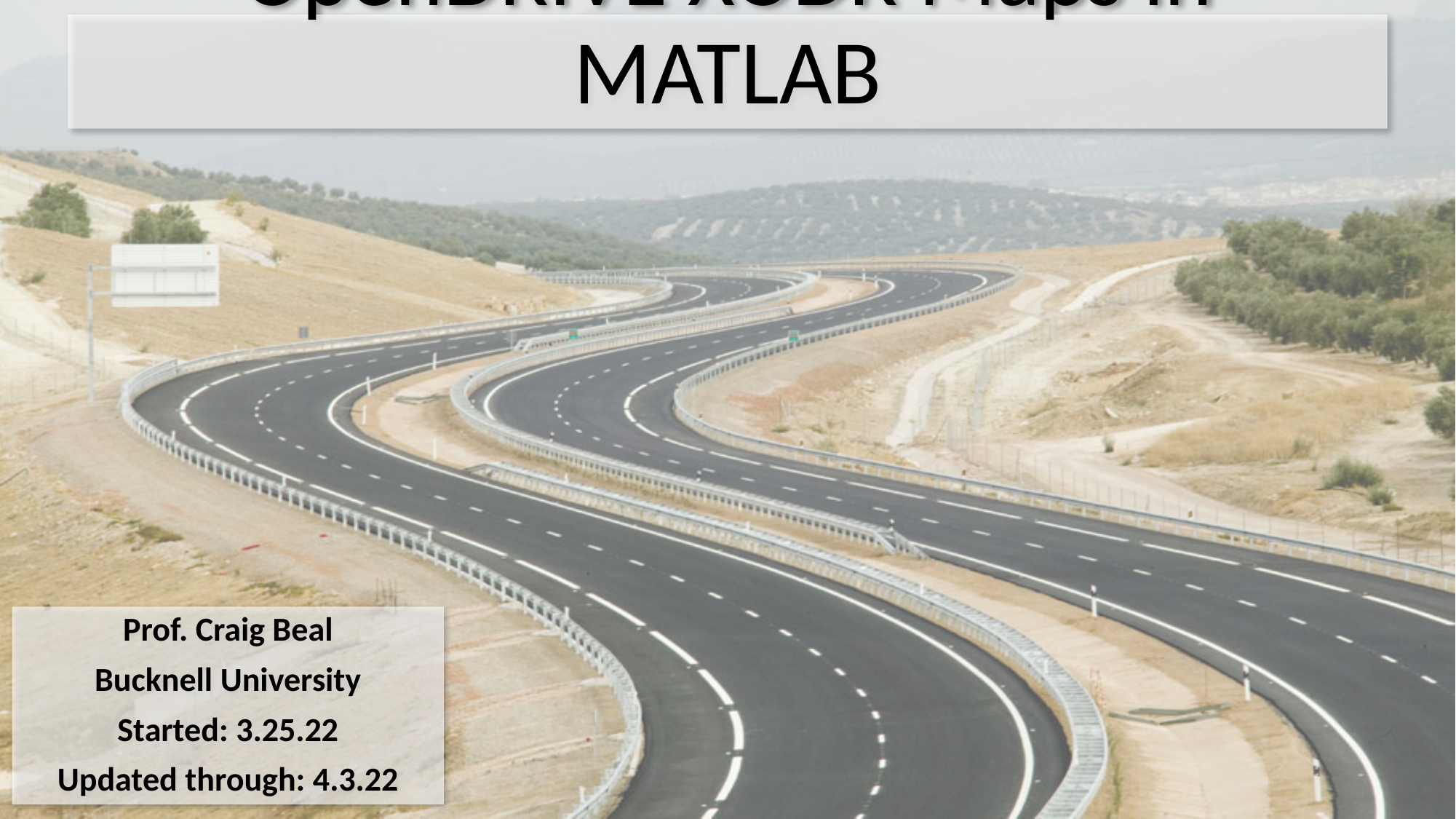

# OpenDRIVE XODR Maps in MATLAB
Prof. Craig Beal
Bucknell University
Started: 3.25.22
Updated through: 4.3.22